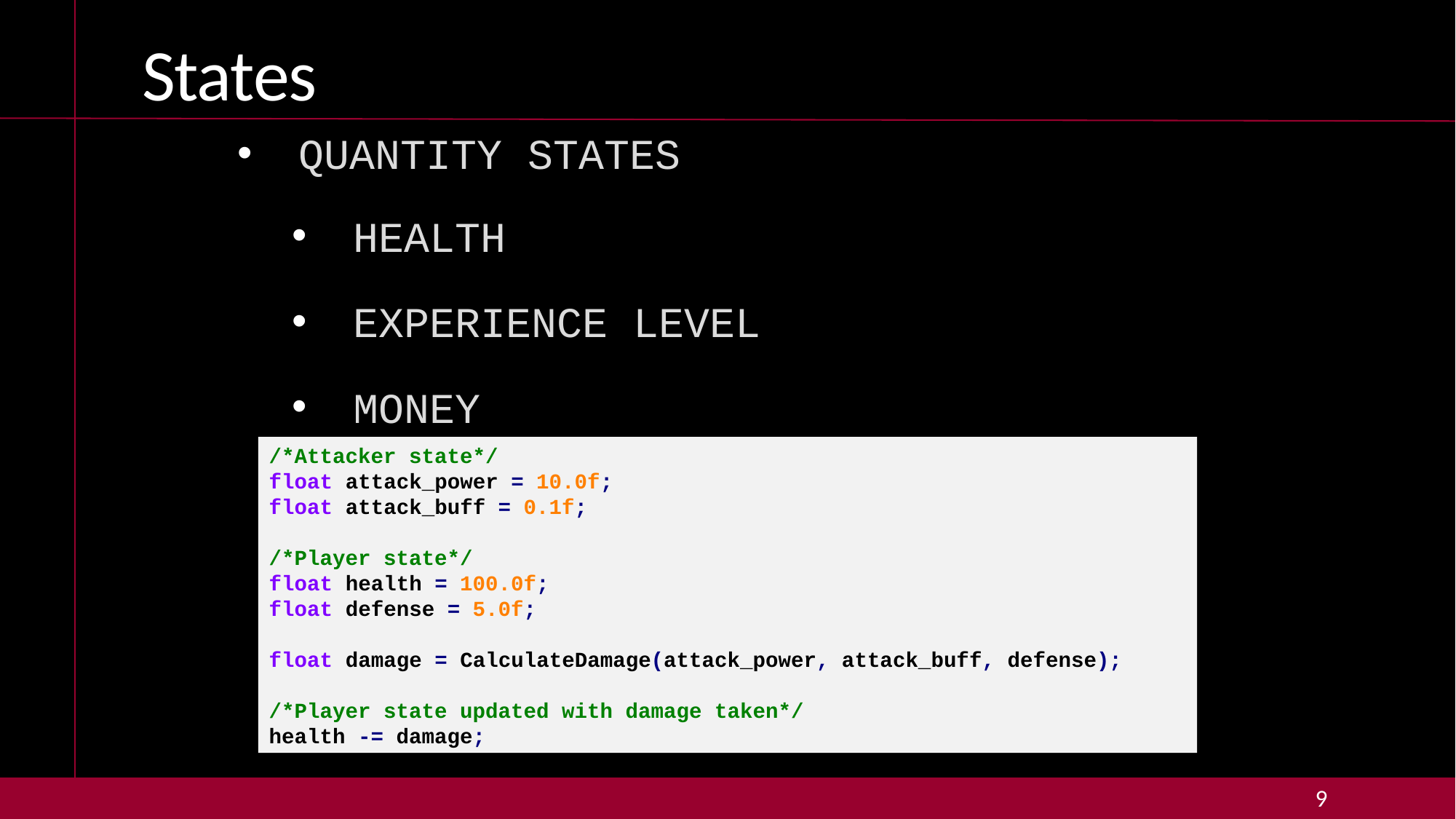

# States
quantity states
Health
Experience level
money

/*Attacker state*/
float attack_power = 10.0f;
float attack_buff = 0.1f;

/*Player state*/
float health = 100.0f;
float defense = 5.0f;

float damage = CalculateDamage(attack_power, attack_buff, defense);

/*Player state updated with damage taken*/
health -= damage;
9